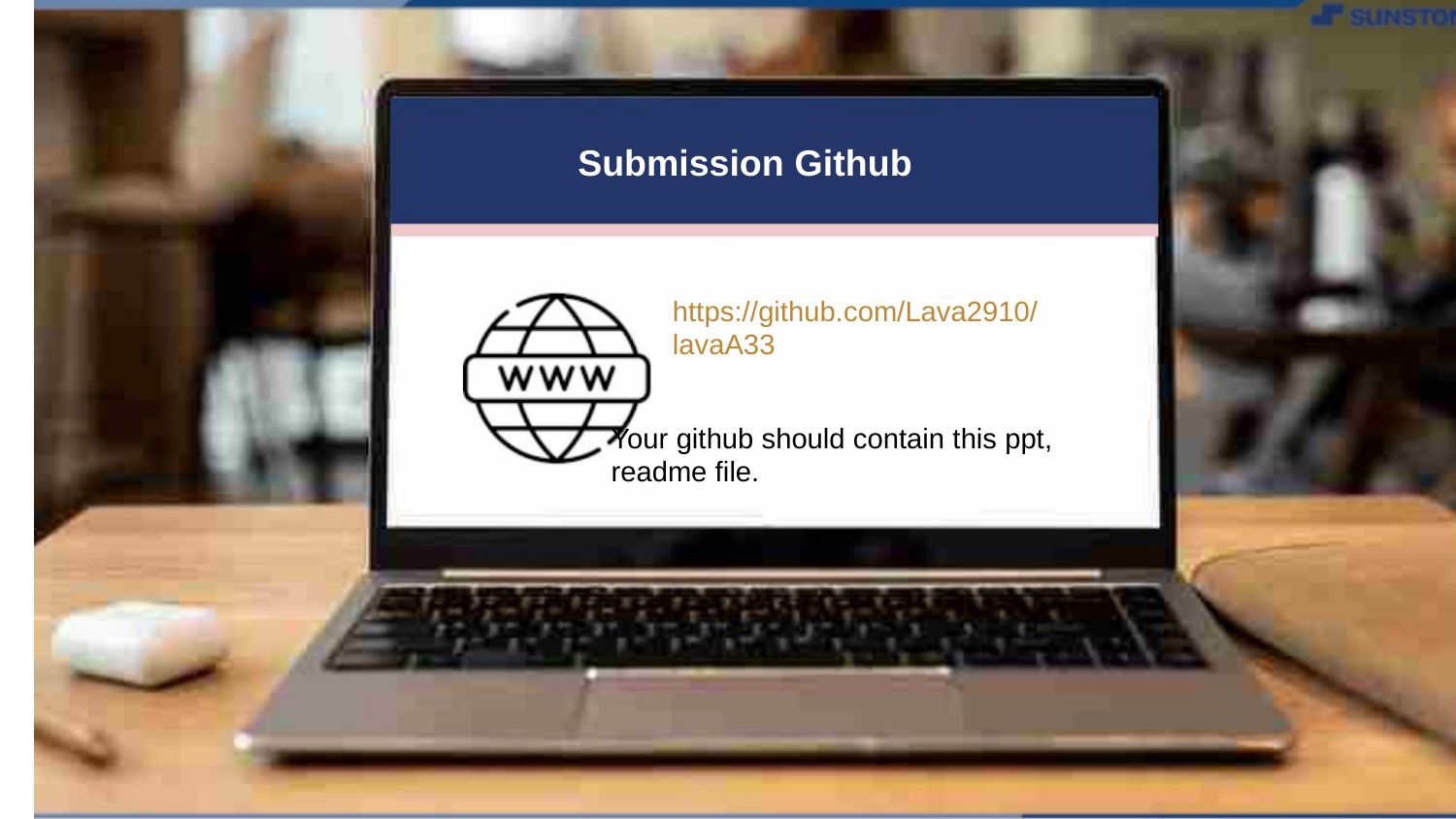

Submission Github
https://github.com/Lava2910/lavaA33

Your github should contain this ppt,
readme file.